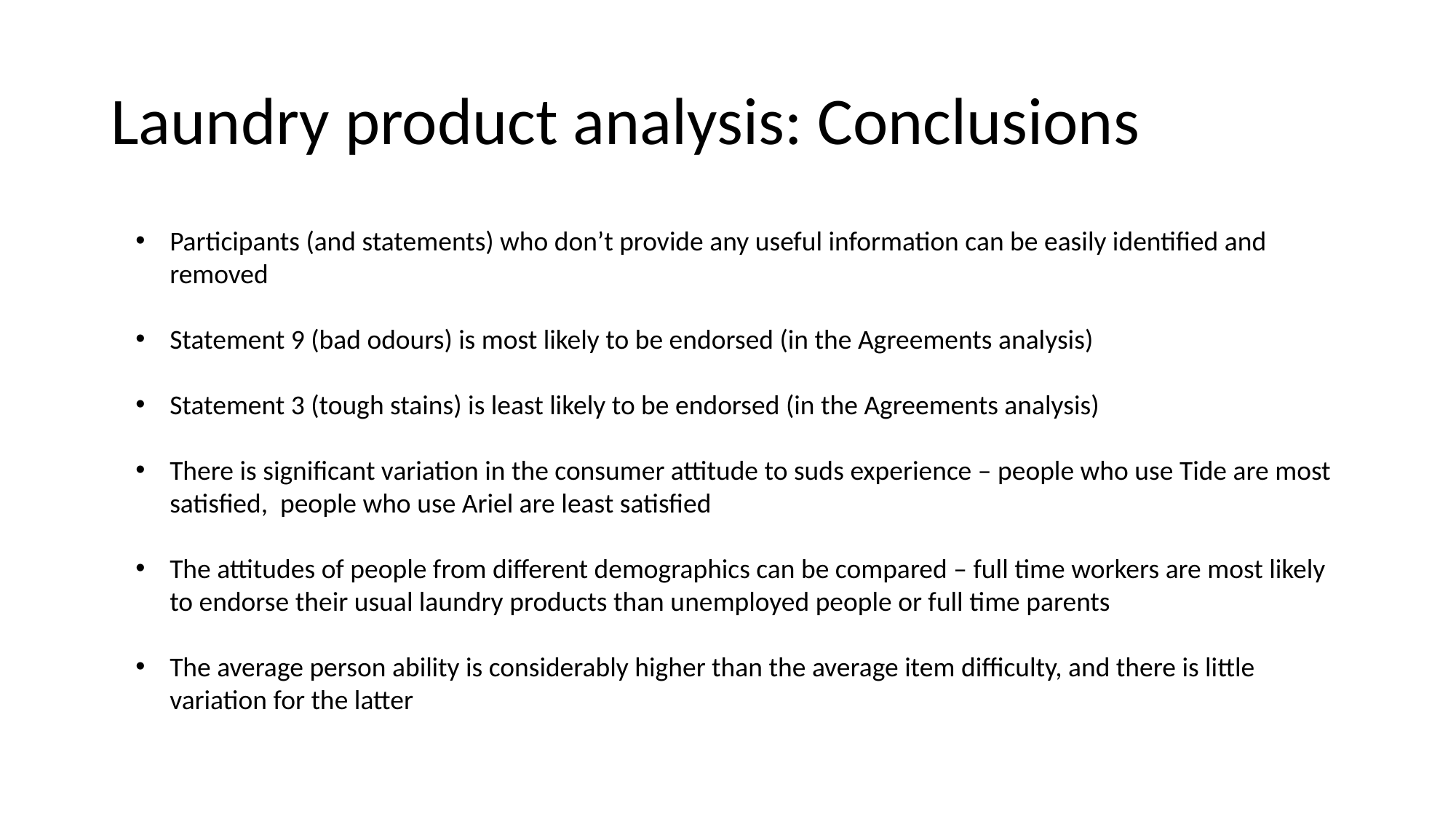

# Laundry product analysis: Conclusions
Participants (and statements) who don’t provide any useful information can be easily identified and removed

Statement 9 (bad odours) is most likely to be endorsed (in the Agreements analysis)

Statement 3 (tough stains) is least likely to be endorsed (in the Agreements analysis)

There is significant variation in the consumer attitude to suds experience – people who use Tide are most satisfied,  people who use Ariel are least satisfied

The attitudes of people from different demographics can be compared – full time workers are most likely to endorse their usual laundry products than unemployed people or full time parents

The average person ability is considerably higher than the average item difficulty, and there is little variation for the latter